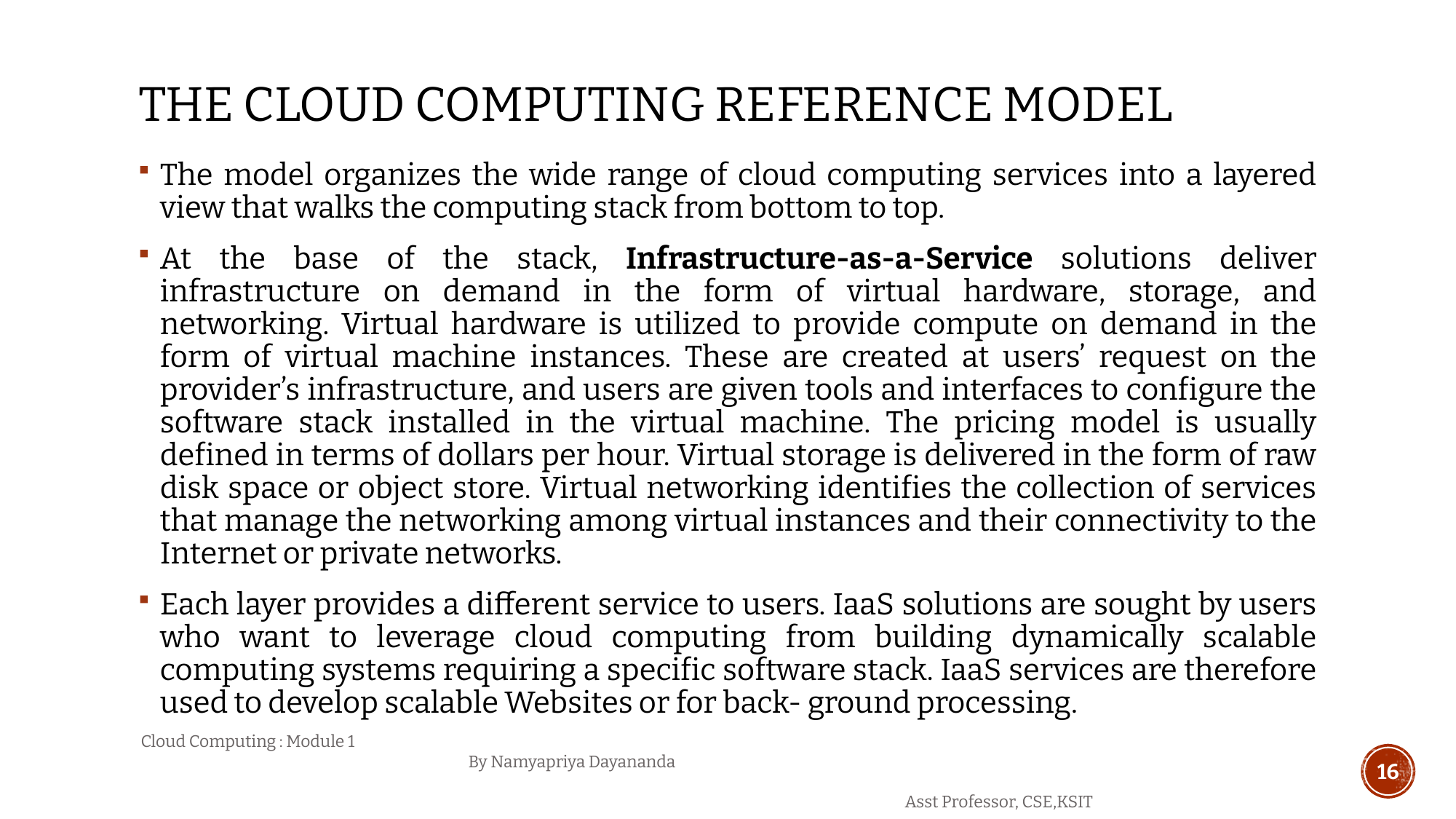

# The cloud computing reference model
The model organizes the wide range of cloud computing services into a layered view that walks the computing stack from bottom to top.
At the base of the stack, Infrastructure-as-a-Service solutions deliver infrastructure on demand in the form of virtual hardware, storage, and networking. Virtual hardware is utilized to provide compute on demand in the form of virtual machine instances. These are created at users’ request on the provider’s infrastructure, and users are given tools and interfaces to configure the software stack installed in the virtual machine. The pricing model is usually defined in terms of dollars per hour. Virtual storage is delivered in the form of raw disk space or object store. Virtual networking identifies the collection of services that manage the networking among virtual instances and their connectivity to the Internet or private networks.
Each layer provides a different service to users. IaaS solutions are sought by users who want to leverage cloud computing from building dynamically scalable computing systems requiring a specific software stack. IaaS services are therefore used to develop scalable Websites or for back- ground processing.
Cloud Computing : Module 1                                             										By Namyapriya Dayananda
																	Asst Professor, CSE,KSIT
16